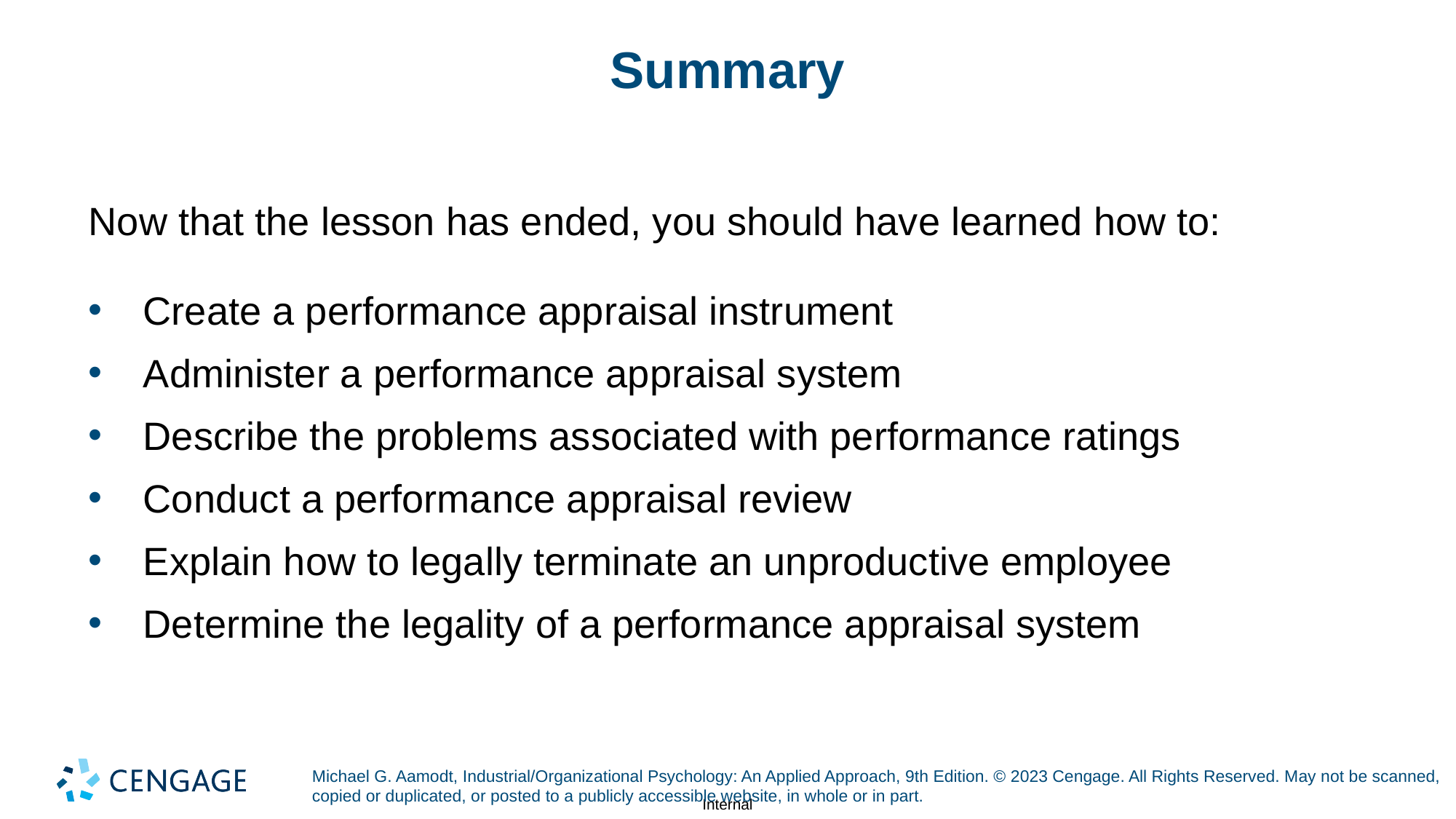

# Summary
Now that the lesson has ended, you should have learned how to:
Create a performance appraisal instrument
Administer a performance appraisal system
Describe the problems associated with performance ratings
Conduct a performance appraisal review
Explain how to legally terminate an unproductive employee
Determine the legality of a performance appraisal system